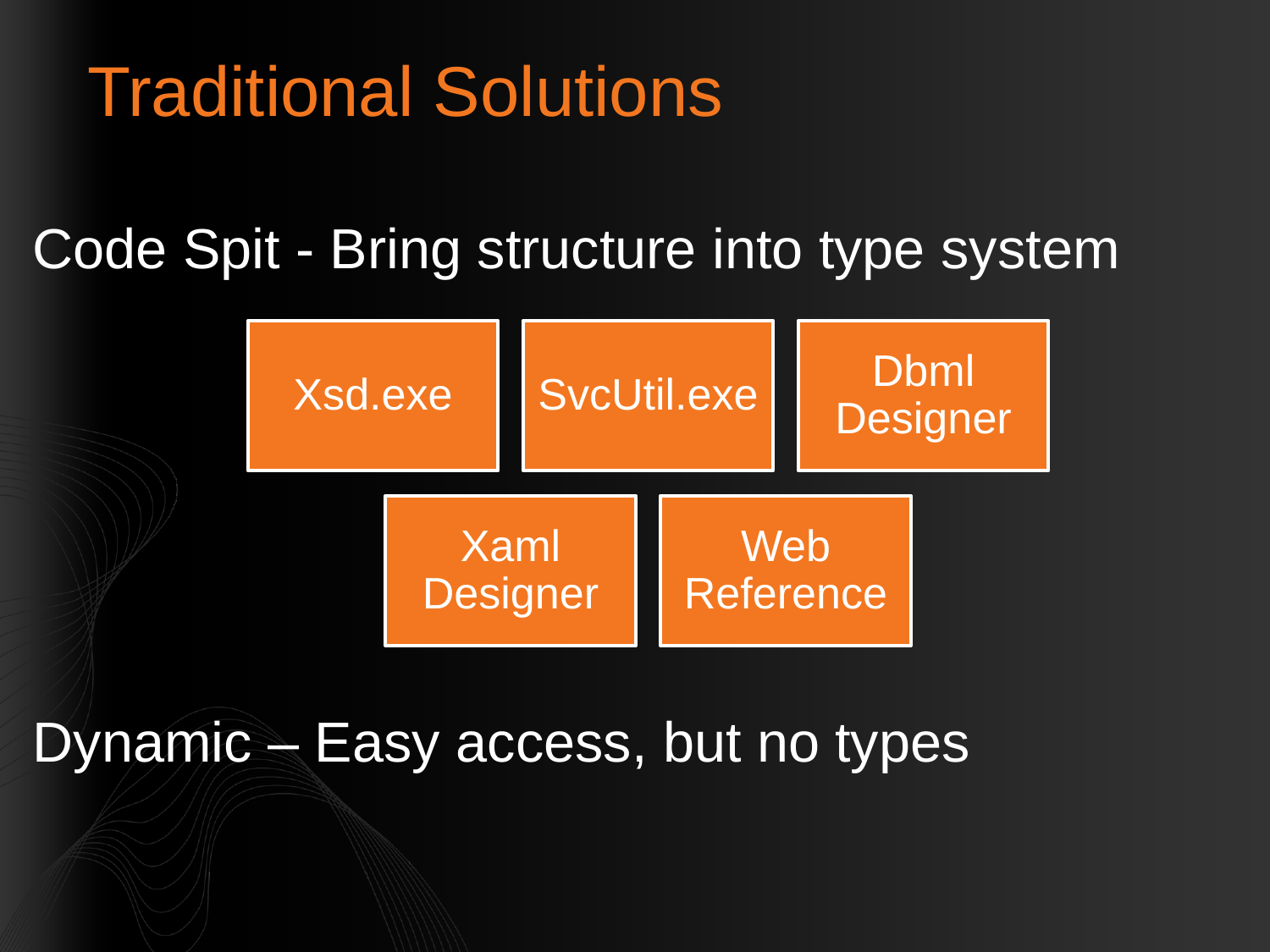

# Traditional Solutions
Code Spit - Bring structure into type system

Dynamic – Easy access, but no types
Xsd.exe
SvcUtil.exe
Dbml Designer
Xaml Designer
Web Reference